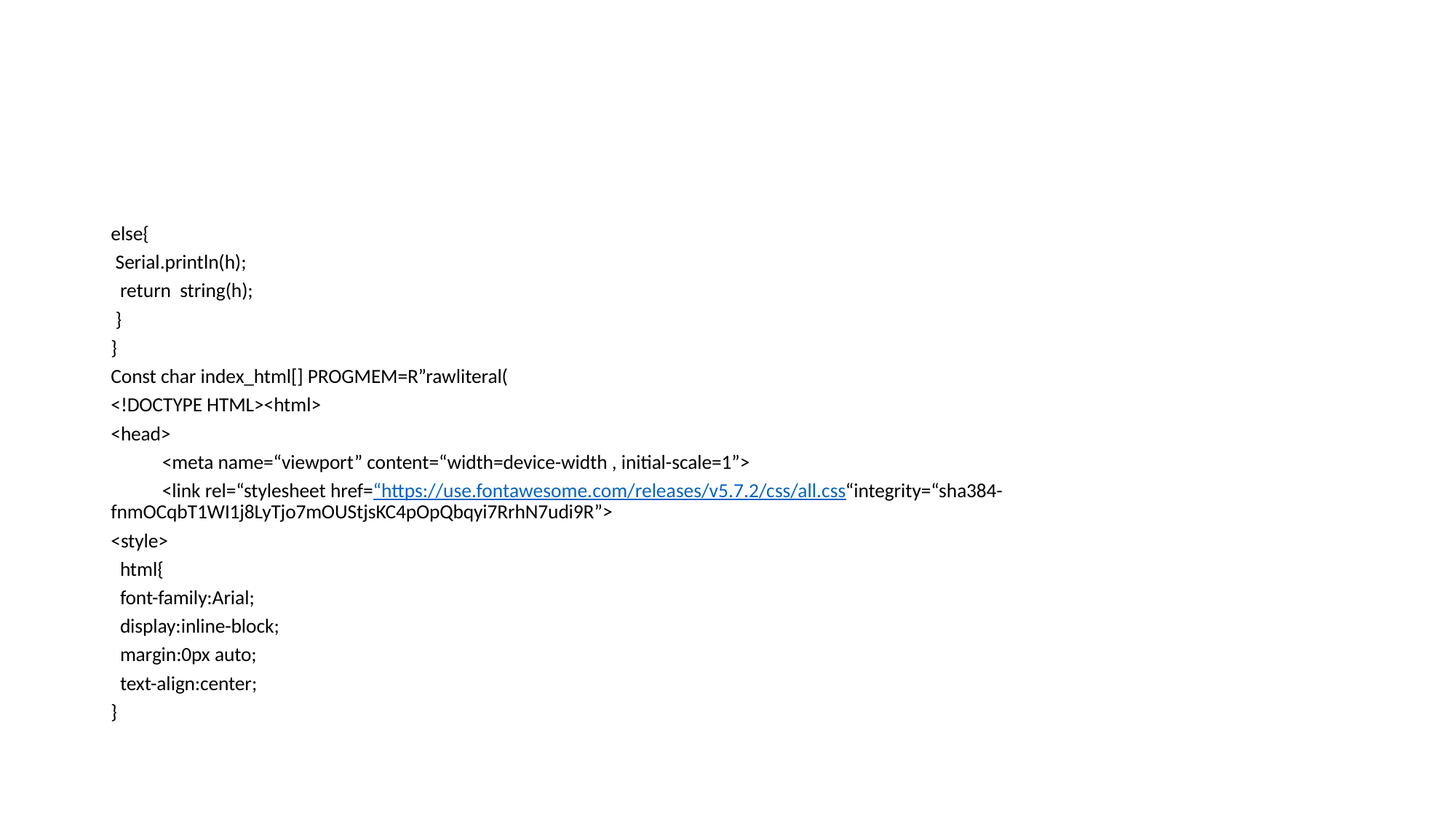

# .
else{
 Serial.println(h);
  return  string(h);
 }
}
Const char index_html[] PROGMEM=R”rawliteral(
<!DOCTYPE HTML><html>
<head>
	<meta name=“viewport” content=“width=device-width , initial-scale=1”>
	<link rel=“stylesheet href=“https://use.fontawesome.com/releases/v5.7.2/css/all.css “integrity=“sha384-fnmOCqbT1WI1j8LyTjo7mOUStjsKC4pOpQbqyi7RrhN7udi9R”>
<style>
  html{
  font-family:Arial;
  display:inline-block;
  margin:0px auto;
  text-align:center;
}